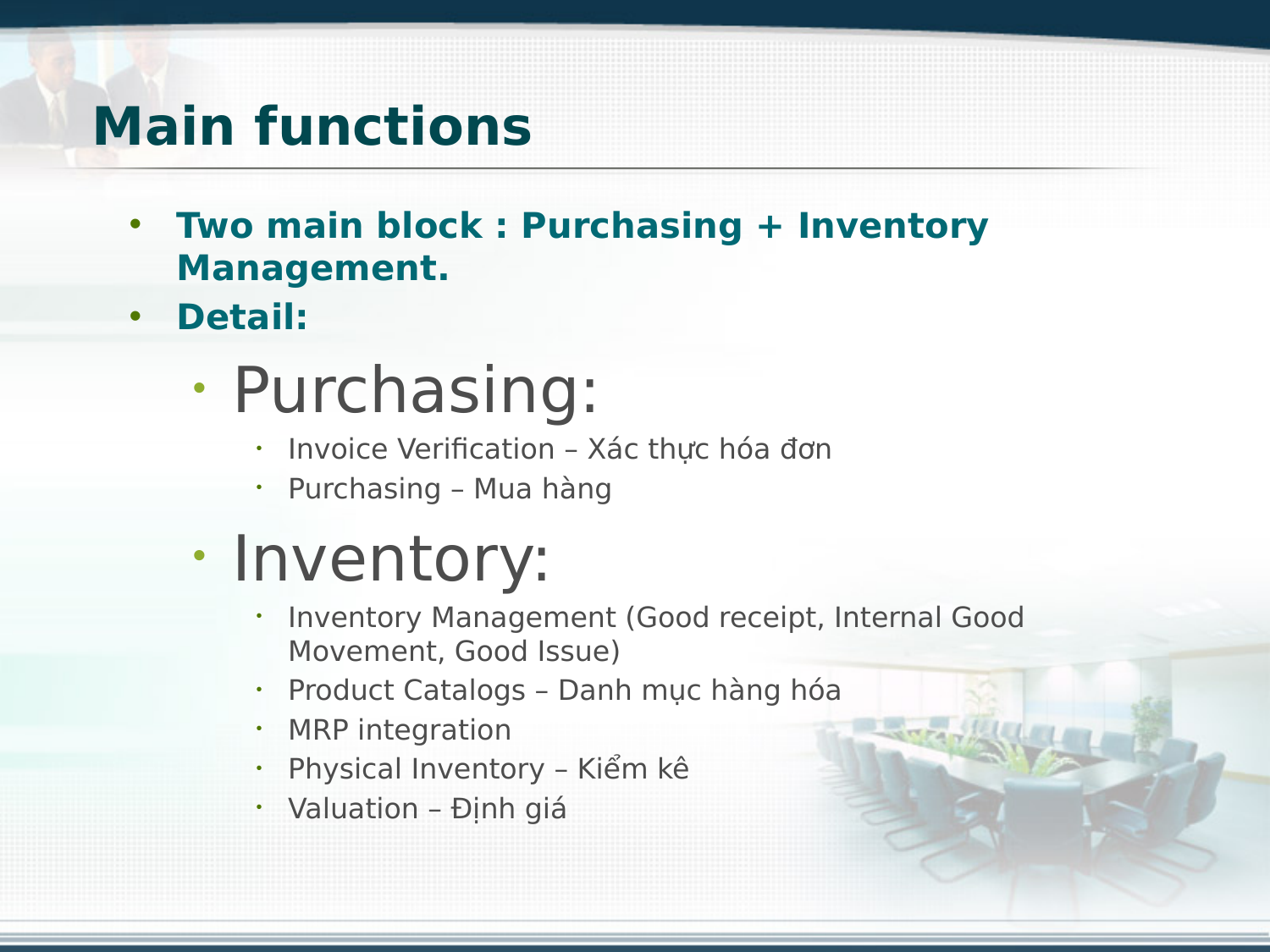

# Main functions
Two main block : Purchasing + Inventory Management.
Detail:
Purchasing:
Invoice Verification – Xác thực hóa đơn
Purchasing – Mua hàng
Inventory:
Inventory Management (Good receipt, Internal Good Movement, Good Issue)
Product Catalogs – Danh mục hàng hóa
MRP integration
Physical Inventory – Kiểm kê
Valuation – Định giá